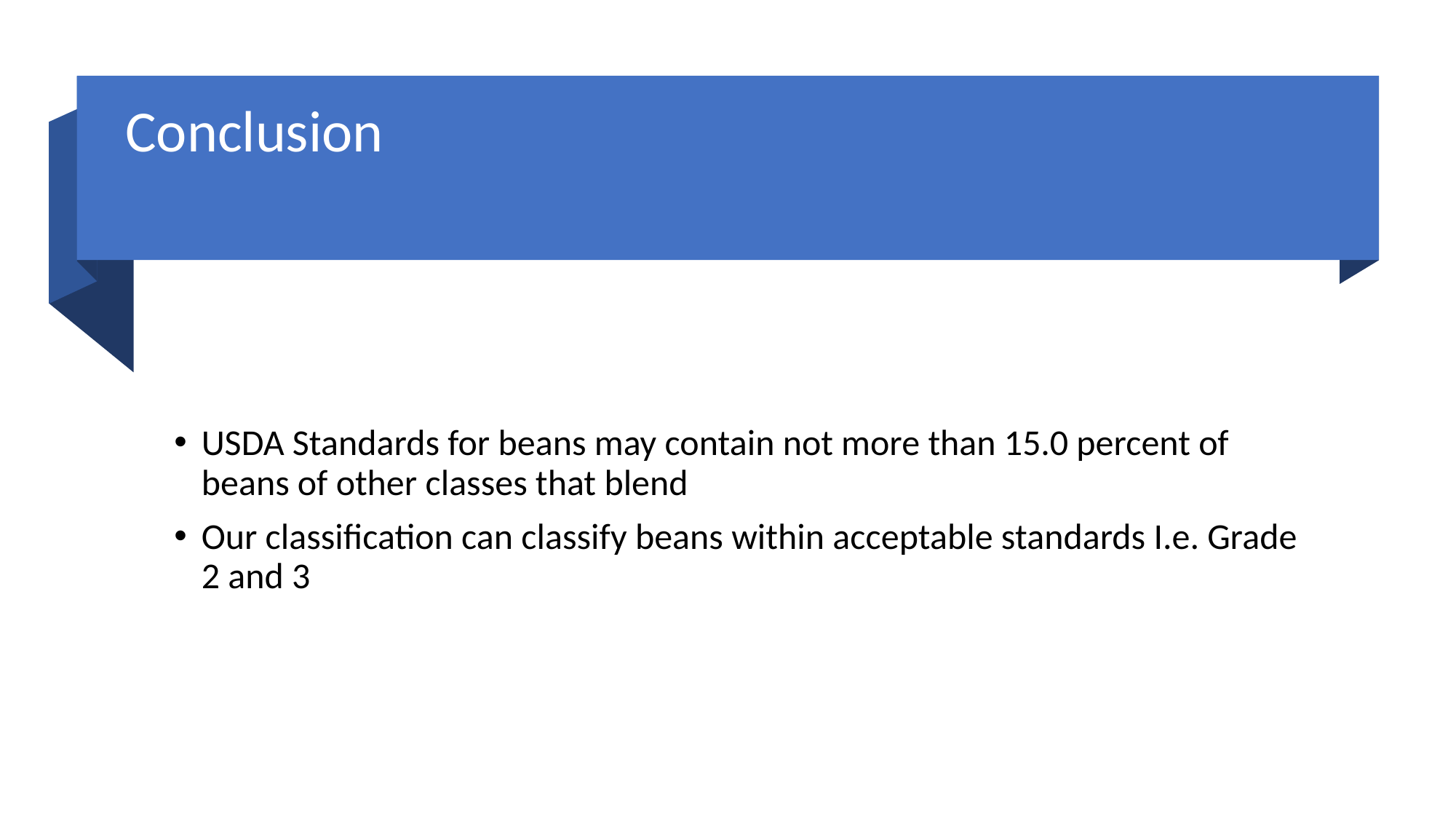

# Conclusion

USDA Standards for beans may contain not more than 15.0 percent of beans of other classes that blend
Our classification can classify beans within acceptable standards I.e. Grade 2 and 3